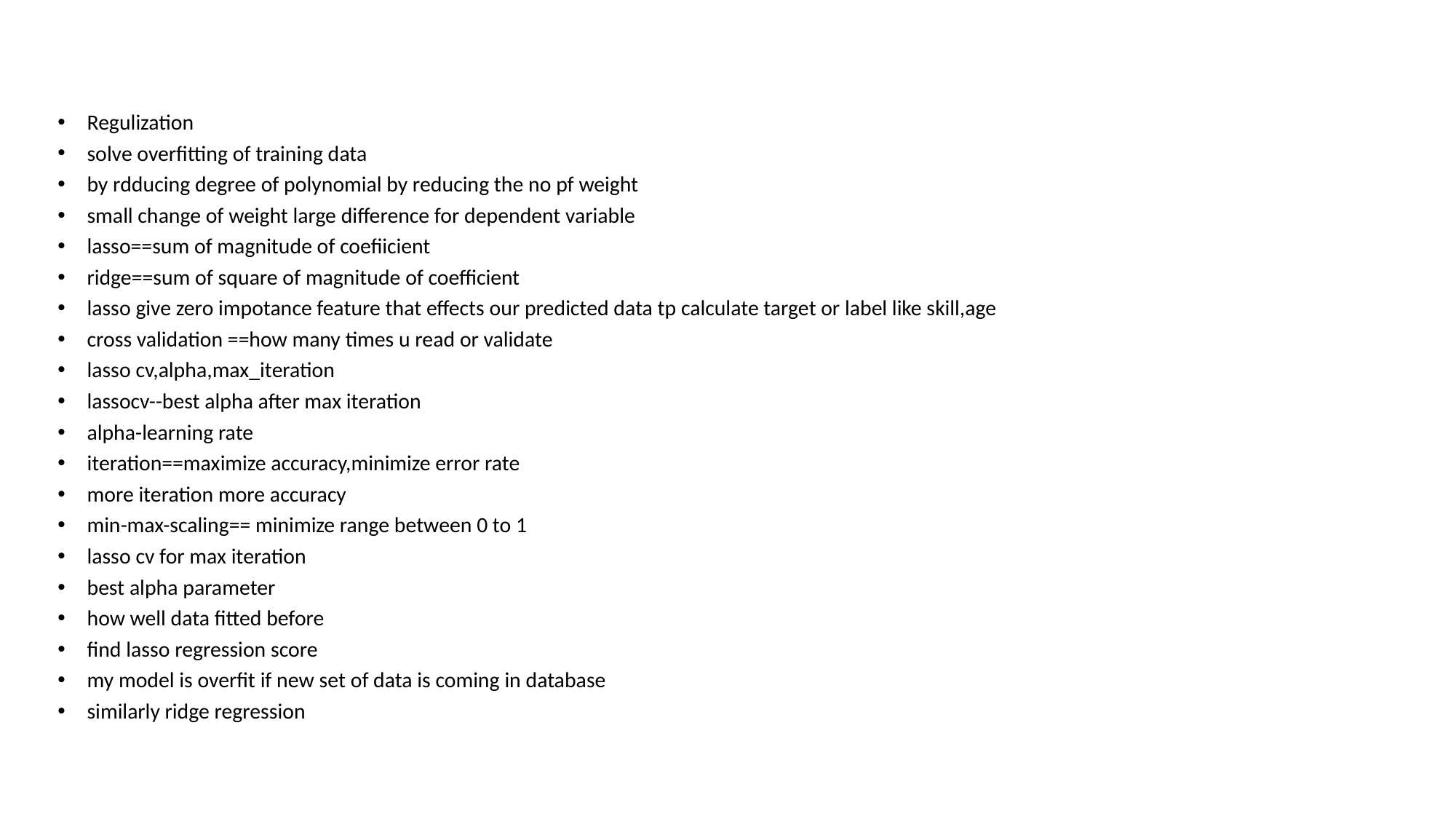

#
Regulization
solve overfitting of training data
by rdducing degree of polynomial by reducing the no pf weight
small change of weight large difference for dependent variable
lasso==sum of magnitude of coefiicient
ridge==sum of square of magnitude of coefficient
lasso give zero impotance feature that effects our predicted data tp calculate target or label like skill,age
cross validation ==how many times u read or validate
lasso cv,alpha,max_iteration
lassocv--best alpha after max iteration
alpha-learning rate
iteration==maximize accuracy,minimize error rate
more iteration more accuracy
min-max-scaling== minimize range between 0 to 1
lasso cv for max iteration
best alpha parameter
how well data fitted before
find lasso regression score
my model is overfit if new set of data is coming in database
similarly ridge regression